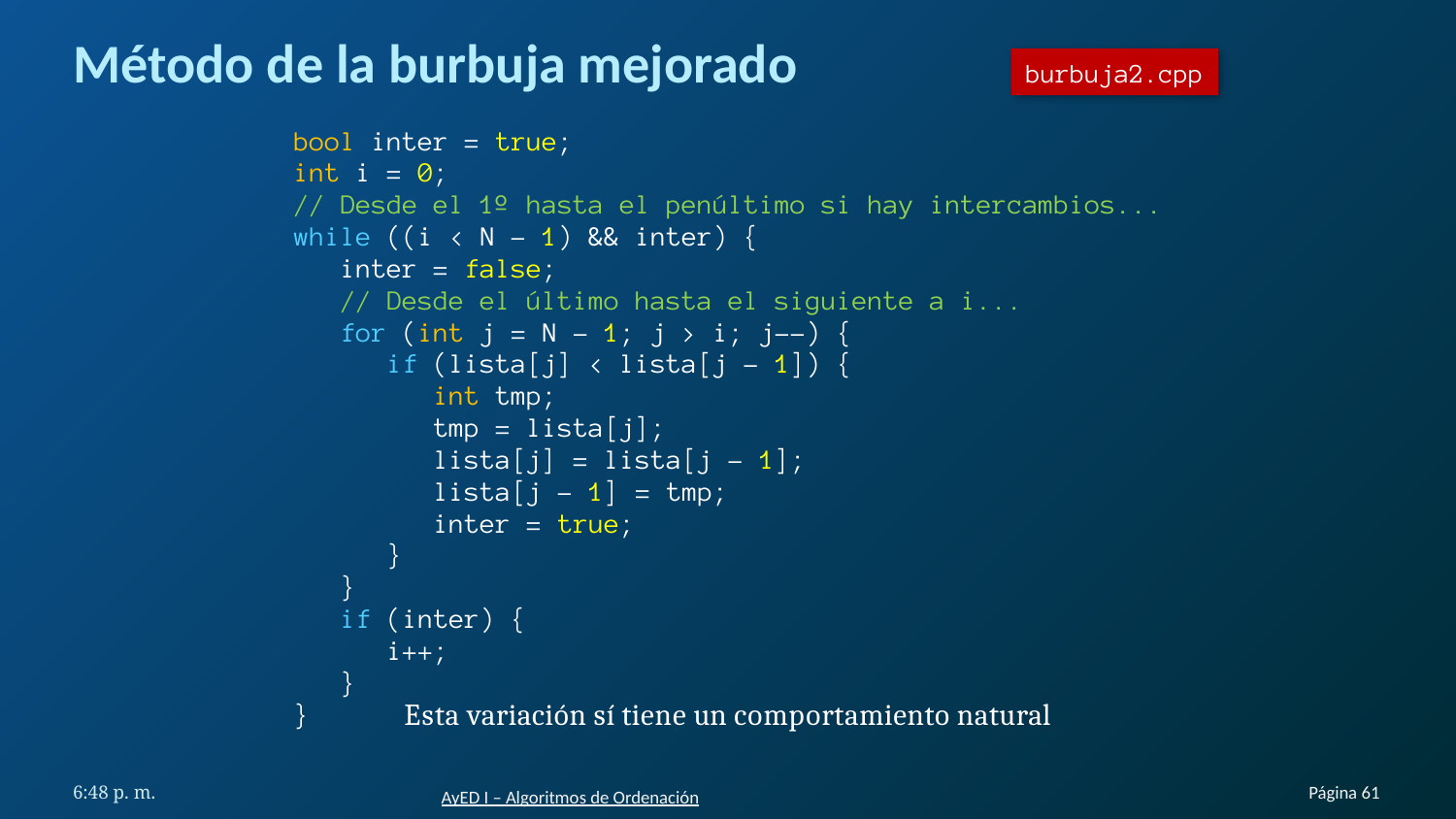

# Método de la burbuja mejorado
burbuja2.cpp
bool inter = true;
int i = 0;
// Desde el 1º hasta el penúltimo si hay intercambios...
while ((i < N - 1) && inter) {
   inter = false;
   // Desde el último hasta el siguiente a i...
   for (int j = N - 1; j > i; j--) {
      if (lista[j] < lista[j - 1]) {
         int tmp;
         tmp = lista[j];
         lista[j] = lista[j - 1];
         lista[j - 1] = tmp;
         inter = true;
      }
   }
   if (inter) {
      i++;
   }
}
Esta variación sí tiene un comportamiento natural
6:48 p. m.
Página 61
AyED I – Algoritmos de Ordenación